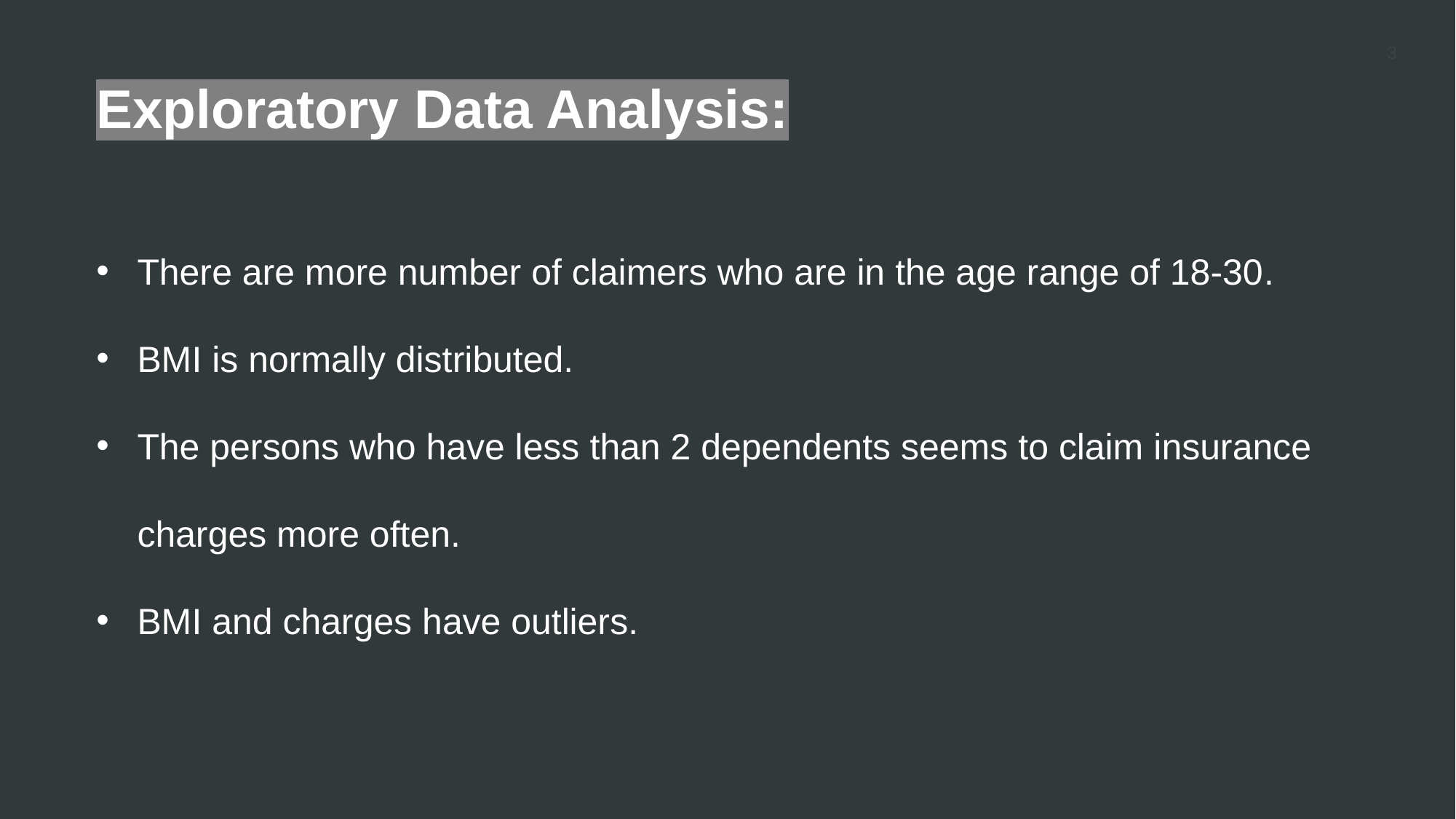

3
Exploratory Data Analysis:

There are more number of claimers who are in the age range of 18-30.
BMI is normally distributed.
The persons who have less than 2 dependents seems to claim insurance charges more often.
BMI and charges have outliers.